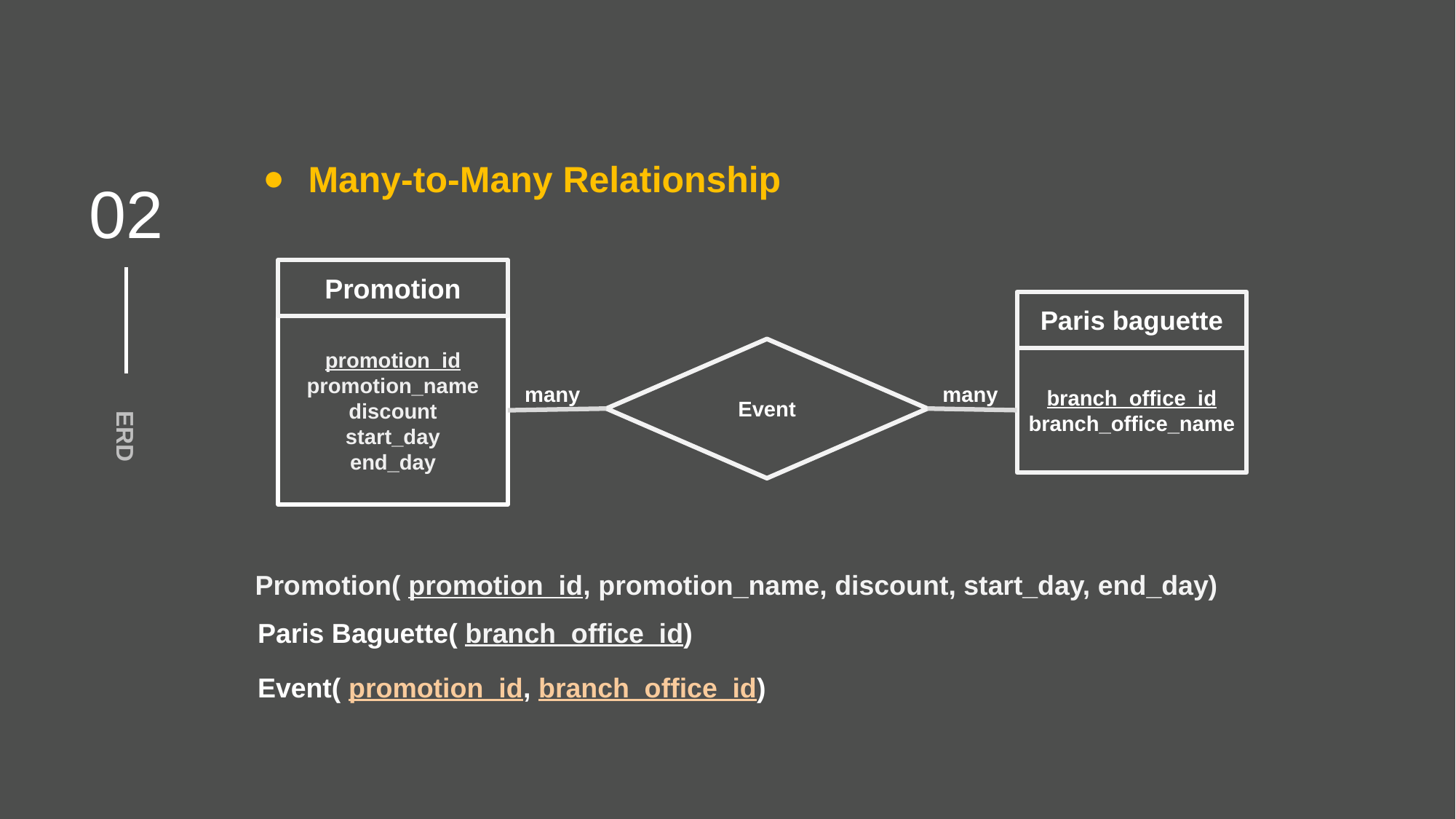

Many-to-Many Relationship

02
Promotion
Paris baguette
promotion_id
promotion_name
discount
start_day
end_day
Event
branch_office_id
branch_office_name
many

many

ERD
Promotion( promotion_id, promotion_name, discount, start_day, end_day)

Paris Baguette( branch_office_id)
Event( promotion_id, branch_office_id)